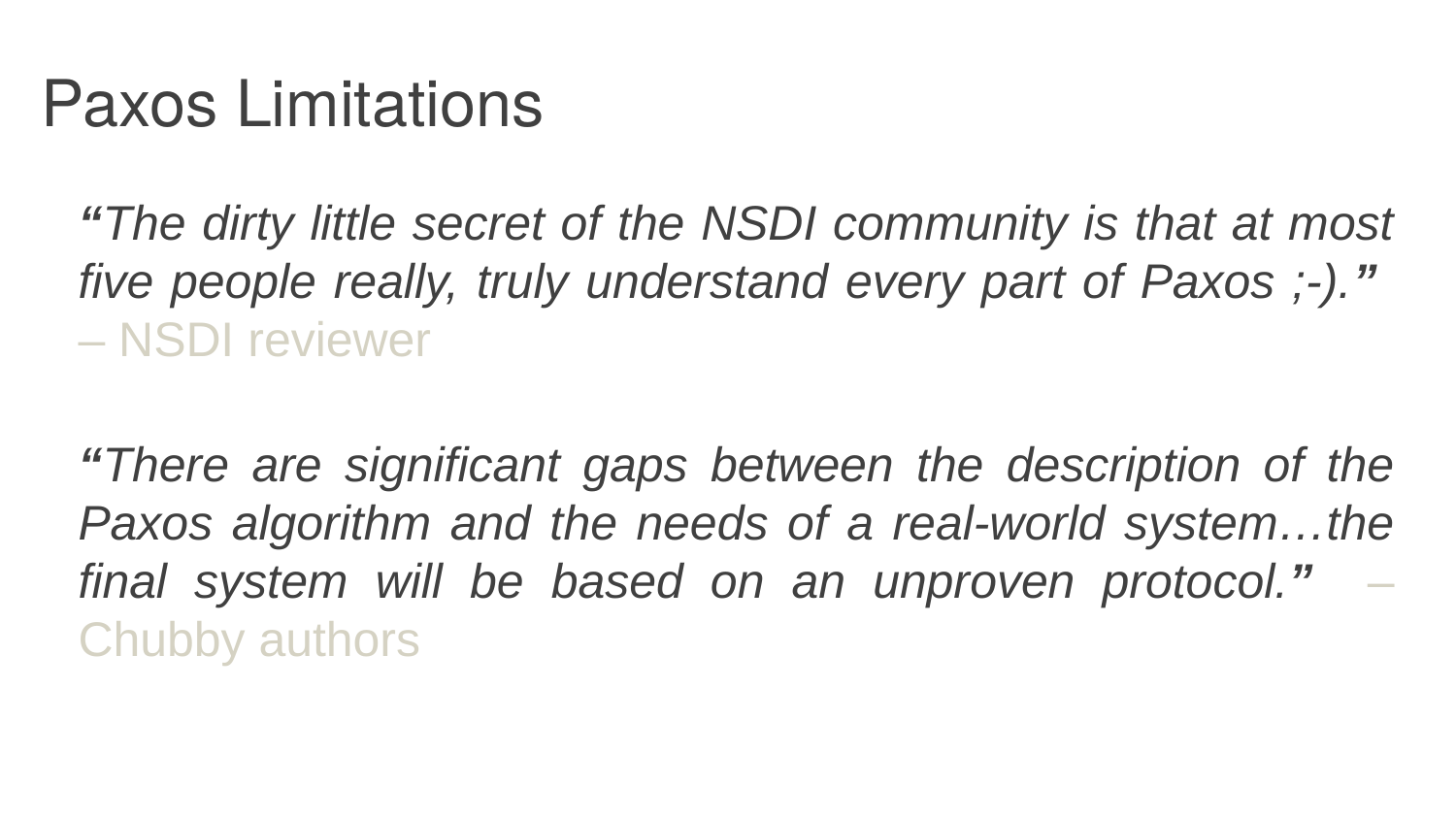

# Paxos Limitations
“The dirty little secret of the NSDI community is that at most five people really, truly understand every part of Paxos ;-).”  – NSDI reviewer

“There are significant gaps between the description of the Paxos algorithm and the needs of a real-world system…the final system will be based on an unproven protocol.”  – Chubby authors